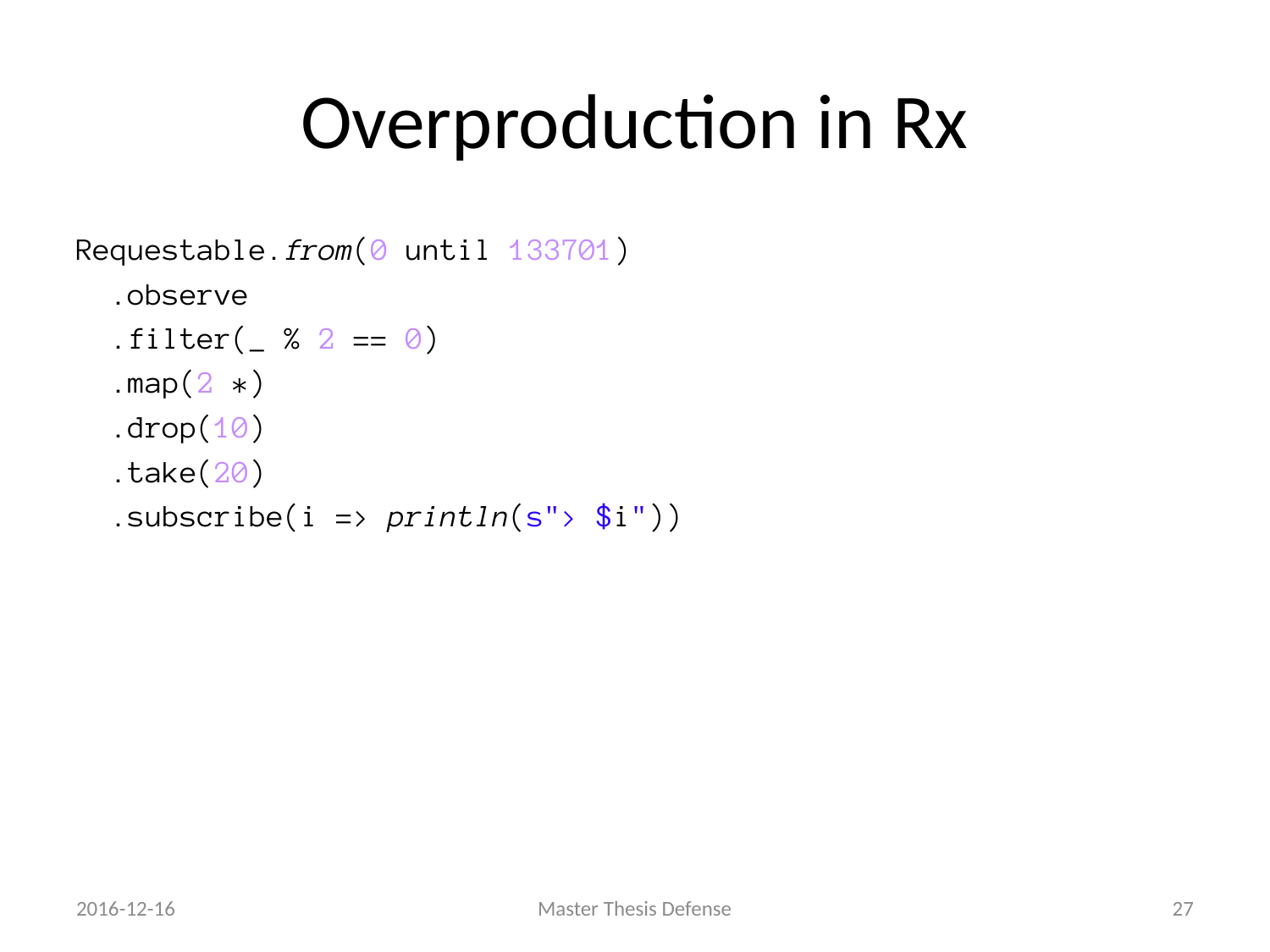

# Overproduction in Rx
Requestable.from(0 until 133701)
  .observe
  .filter(_ % 2 == 0)
  .map(2 *)
  .drop(10)
  .take(20)
  .subscribe(i => println(s"> $i"))
2016-12-16
Master Thesis Defense
27